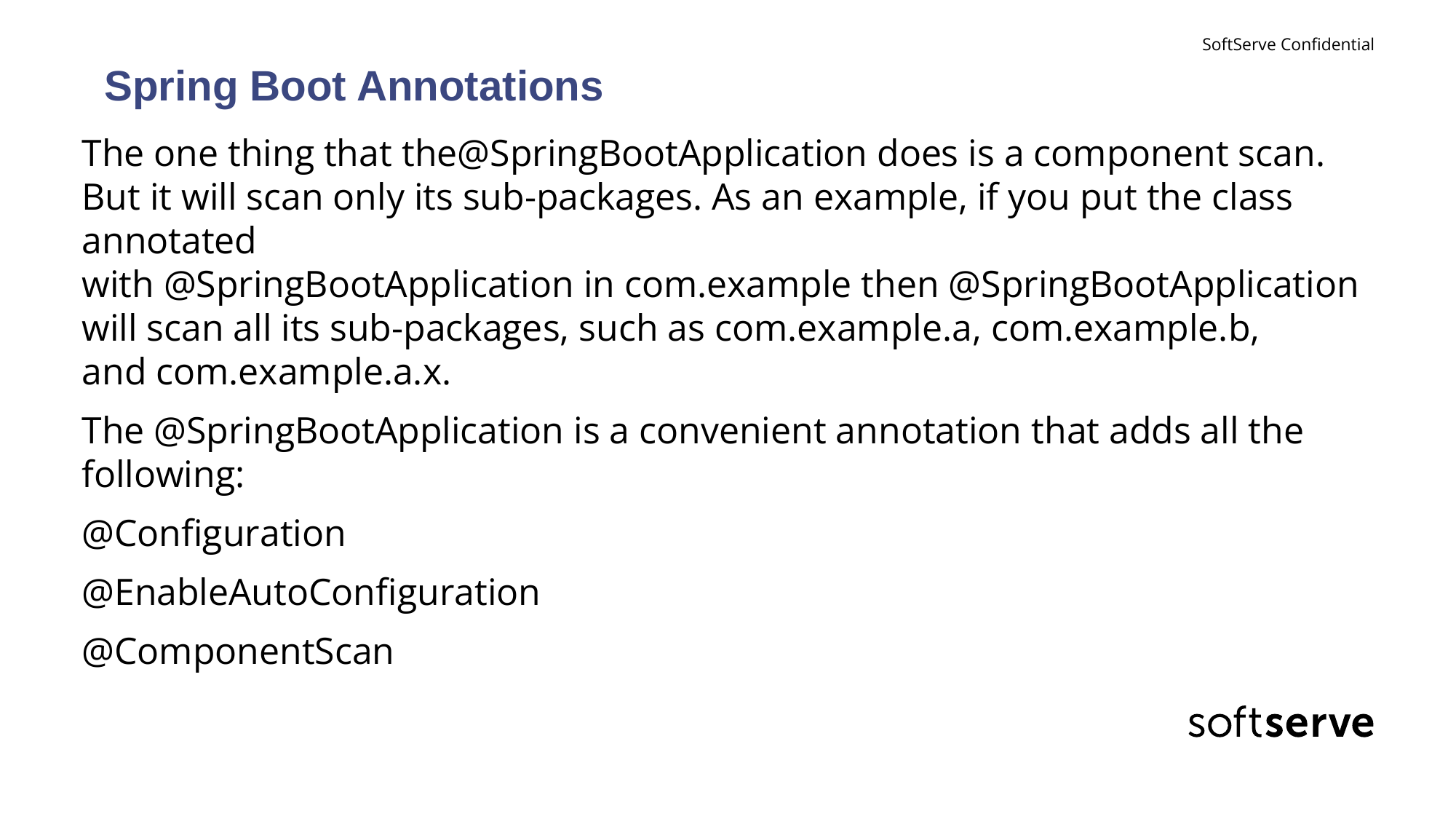

# Spring Boot Annotations
The one thing that the@SpringBootApplication does is a component scan. But it will scan only its sub-packages. As an example, if you put the class annotated with @SpringBootApplication in com.example then @SpringBootApplication will scan all its sub-packages, such as com.example.a, com.example.b, and com.example.a.x.
The @SpringBootApplication is a convenient annotation that adds all the following:
@Configuration
@EnableAutoConfiguration
@ComponentScan